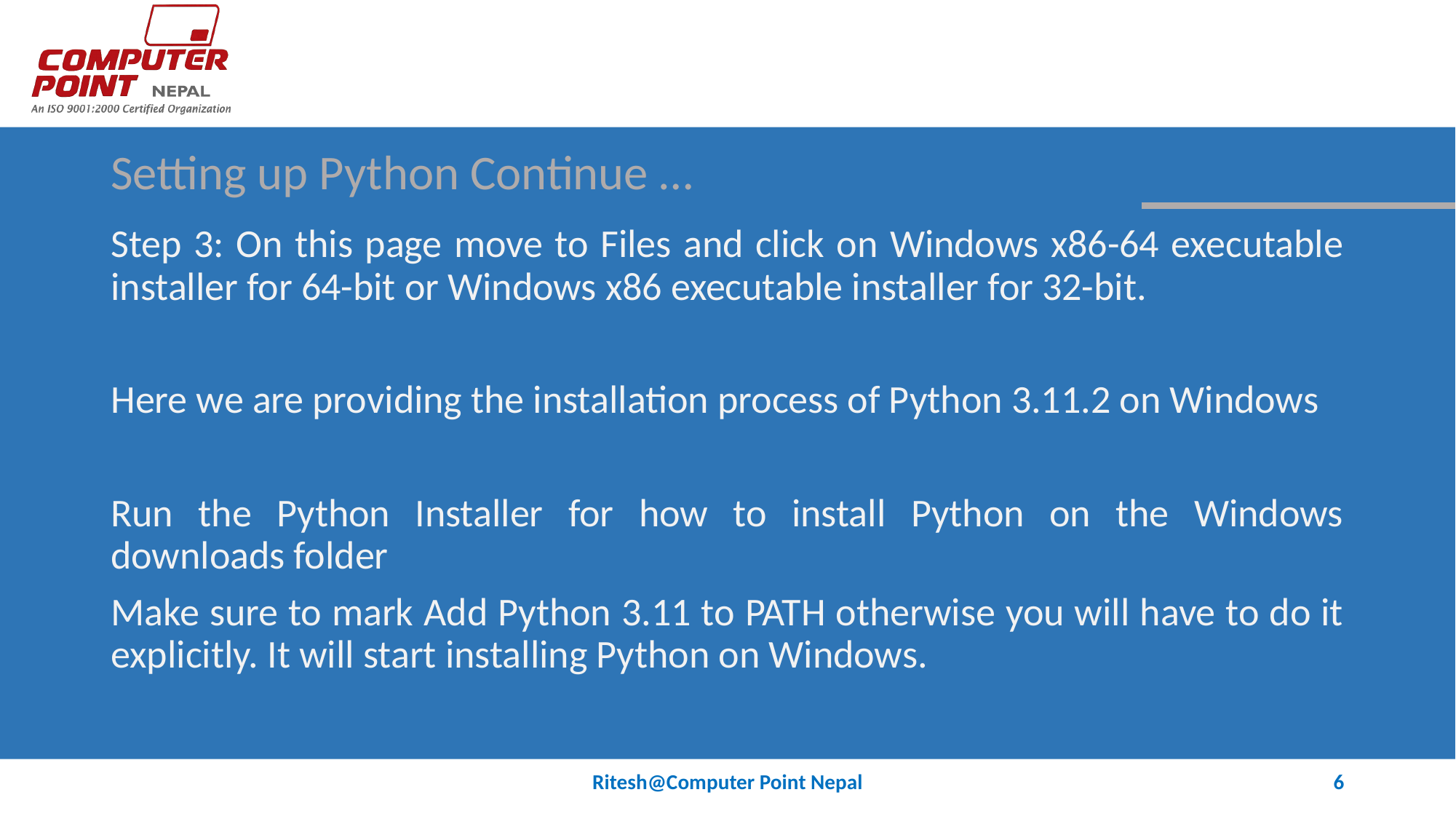

# Setting up Python Continue …
Step 3: On this page move to Files and click on Windows x86-64 executable installer for 64-bit or Windows x86 executable installer for 32-bit.

Here we are providing the installation process of Python 3.11.2 on Windows

Run the Python Installer for how to install Python on the Windows downloads folder
Make sure to mark Add Python 3.11 to PATH otherwise you will have to do it explicitly. It will start installing Python on Windows.

Ritesh@Computer Point Nepal

6